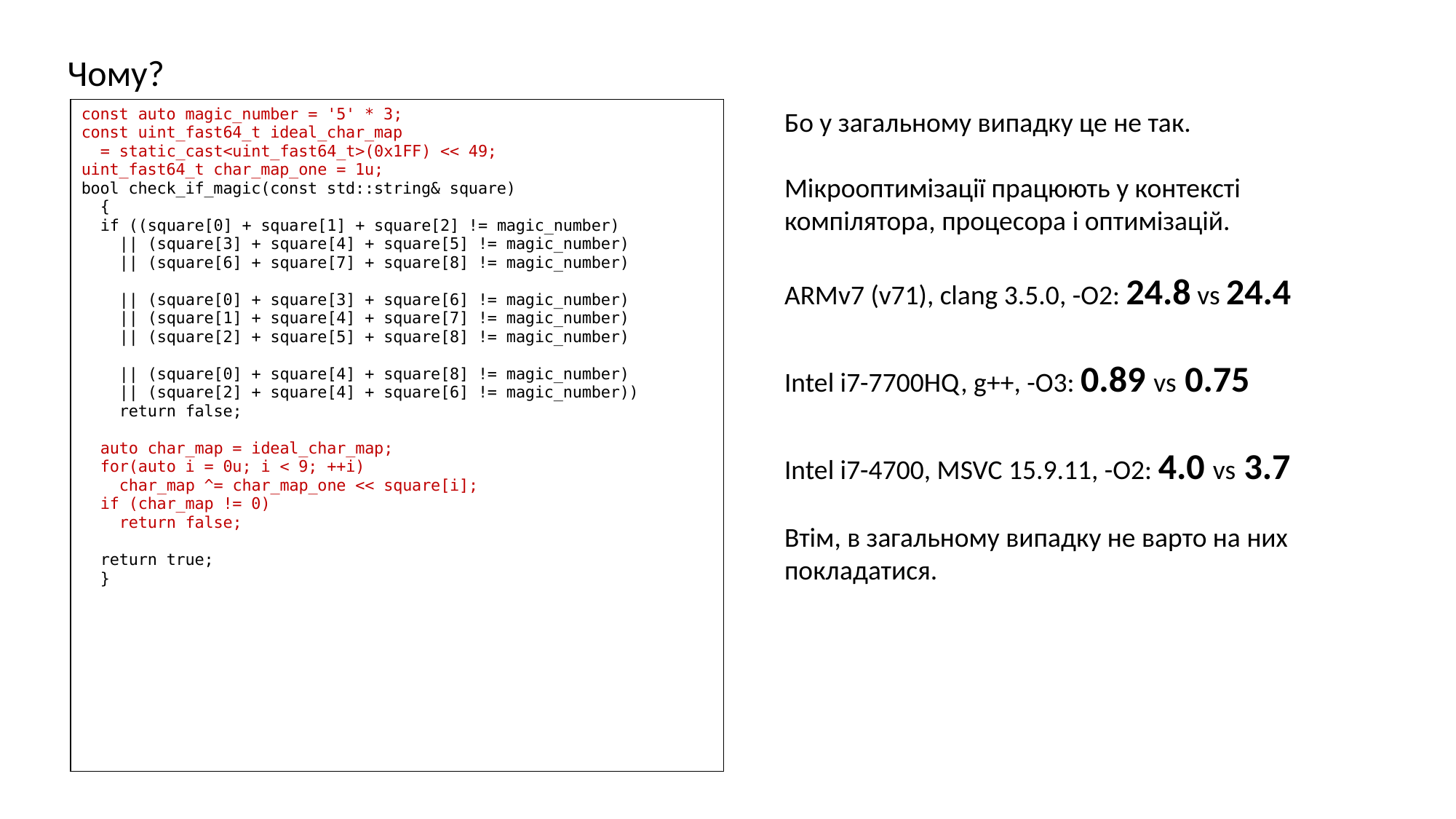

Чому?
| const auto magic\_number = '5' \* 3; const uint\_fast64\_t ideal\_char\_map = static\_cast<uint\_fast64\_t>(0x1FF) << 49; uint\_fast64\_t char\_map\_one = 1u; bool check\_if\_magic(const std::string& square) { if ((square[0] + square[1] + square[2] != magic\_number) || (square[3] + square[4] + square[5] != magic\_number) || (square[6] + square[7] + square[8] != magic\_number) || (square[0] + square[3] + square[6] != magic\_number) || (square[1] + square[4] + square[7] != magic\_number) || (square[2] + square[5] + square[8] != magic\_number) || (square[0] + square[4] + square[8] != magic\_number) || (square[2] + square[4] + square[6] != magic\_number)) return false; auto char\_map = ideal\_char\_map; for(auto i = 0u; i < 9; ++i) char\_map ^= char\_map\_one << square[i]; if (char\_map != 0) return false; return true; } |
| --- |
Бо у загальному випадку це не так.

Мікрооптимізації працюють у контексті компілятора, процесора і оптимізацій.

ARMv7 (v71), clang 3.5.0, -O2: 24.8 vs 24.4

Intel i7-7700HQ, g++, -O3: 0.89 vs 0.75

Intel i7-4700, MSVC 15.9.11, -O2: 4.0 vs 3.7

Втім, в загальному випадку не варто на них покладатися.